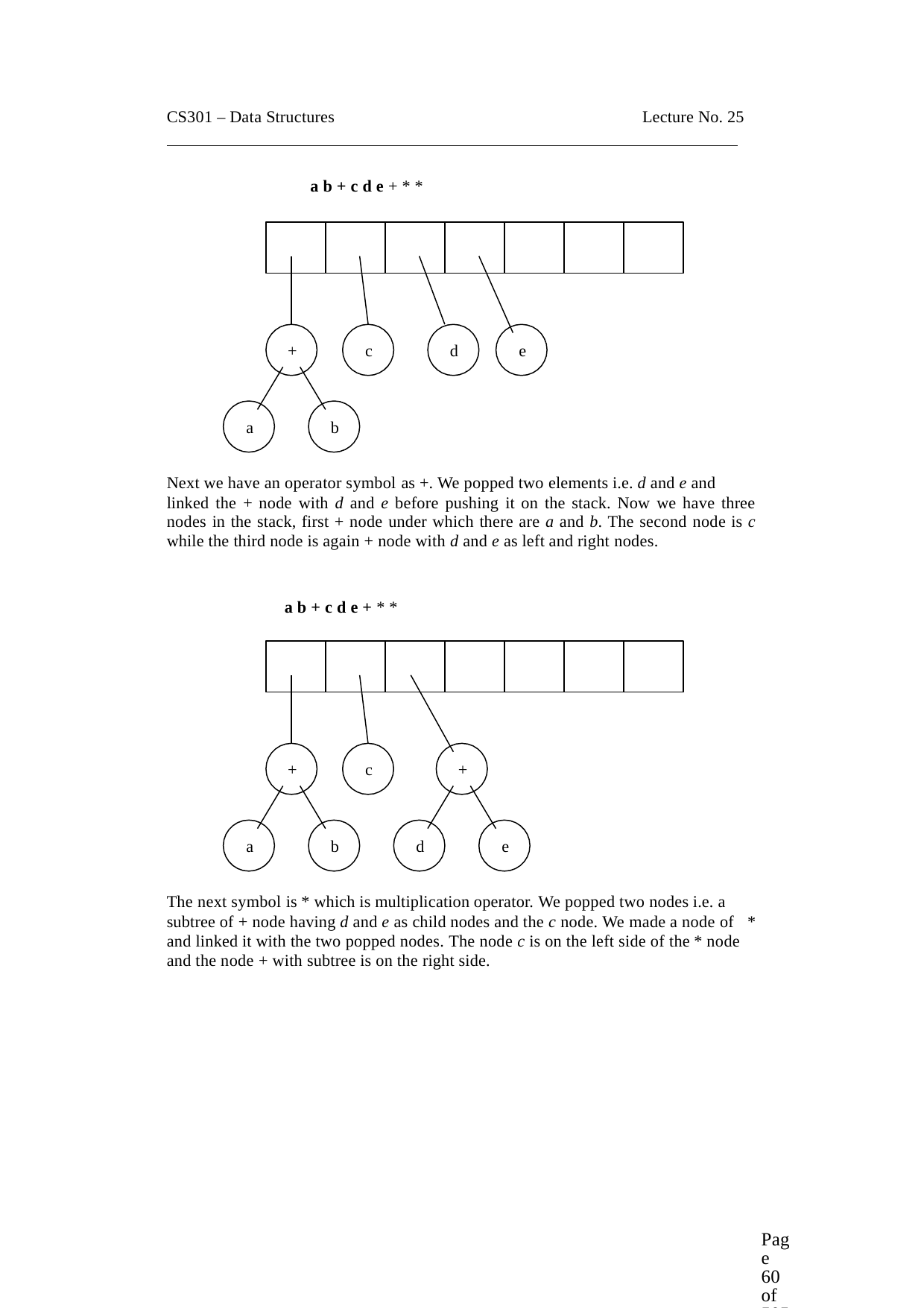

CS301 – Data Structures
Lecture No. 25

a b + c d e + * *

+
c
d
e

a
b
Next we have an operator symbol as +. We popped two elements i.e. d and e and  linked the + node with d and e before pushing it on the stack. Now we have three
nodes in the stack, first + node under which there are a and b. The second node is c
while the third node is again + node with d and e as left and right nodes.

a b + c d e + * *

+
c
+

a
b
d
e
The next symbol is * which is multiplication operator. We popped two nodes i.e. a  subtree of + node having d and e as child nodes and the c node. We made a node of   *
and linked it with the two popped nodes. The node c is on the left side of the * node  and the node + with subtree is on the right side.
Page 60 of 505